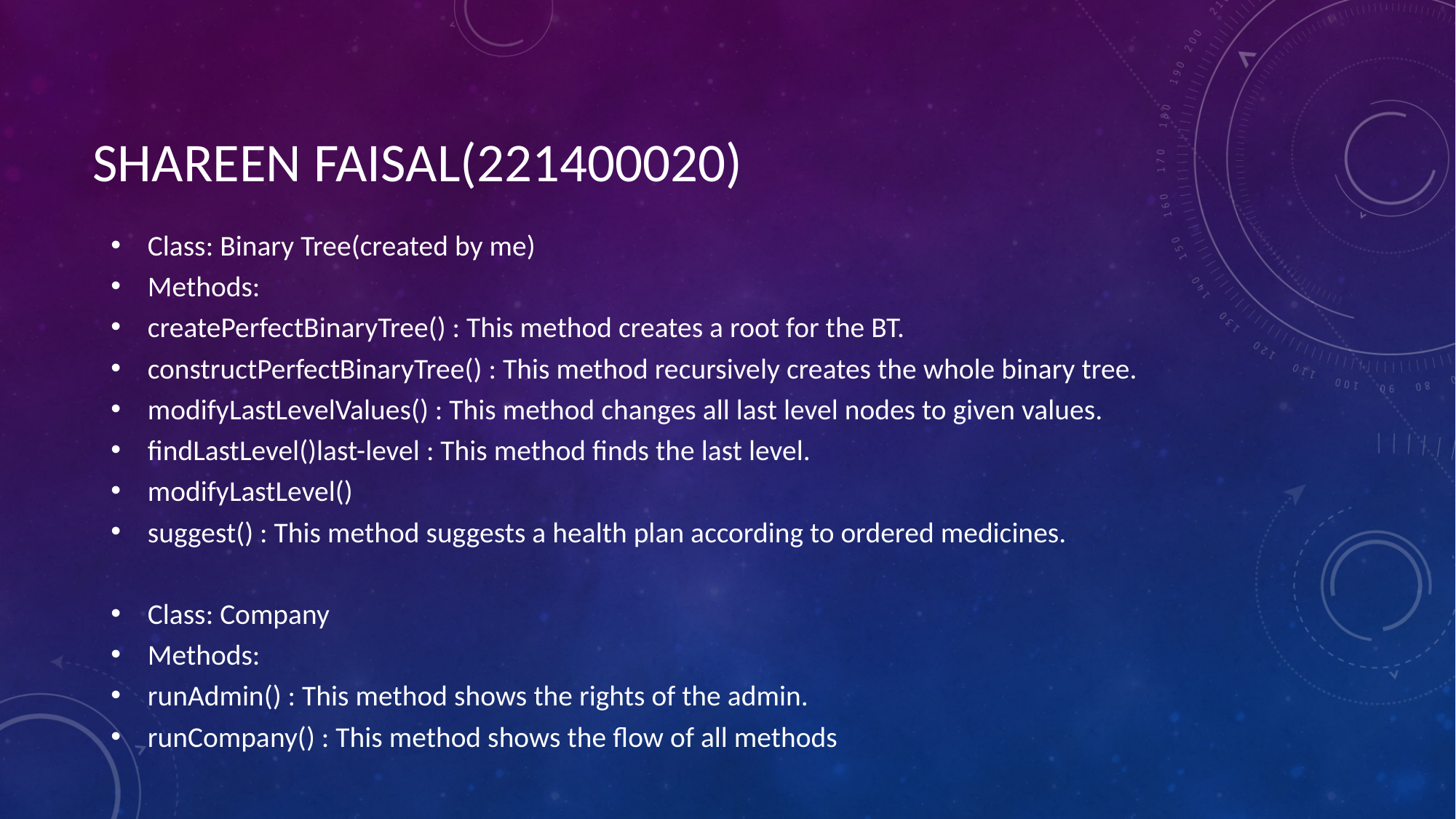

# Shareen Faisal(221400020)
Class: Binary Tree(created by me)
Methods:
createPerfectBinaryTree() : This method creates a root for the BT.
constructPerfectBinaryTree() : This method recursively creates the whole binary tree.
modifyLastLevelValues() : This method changes all last level nodes to given values.
findLastLevel()last-level : This method finds the last level.
modifyLastLevel()
suggest() : This method suggests a health plan according to ordered medicines.

Class: Company
Methods:
runAdmin() : This method shows the rights of the admin.
runCompany() : This method shows the flow of all methods